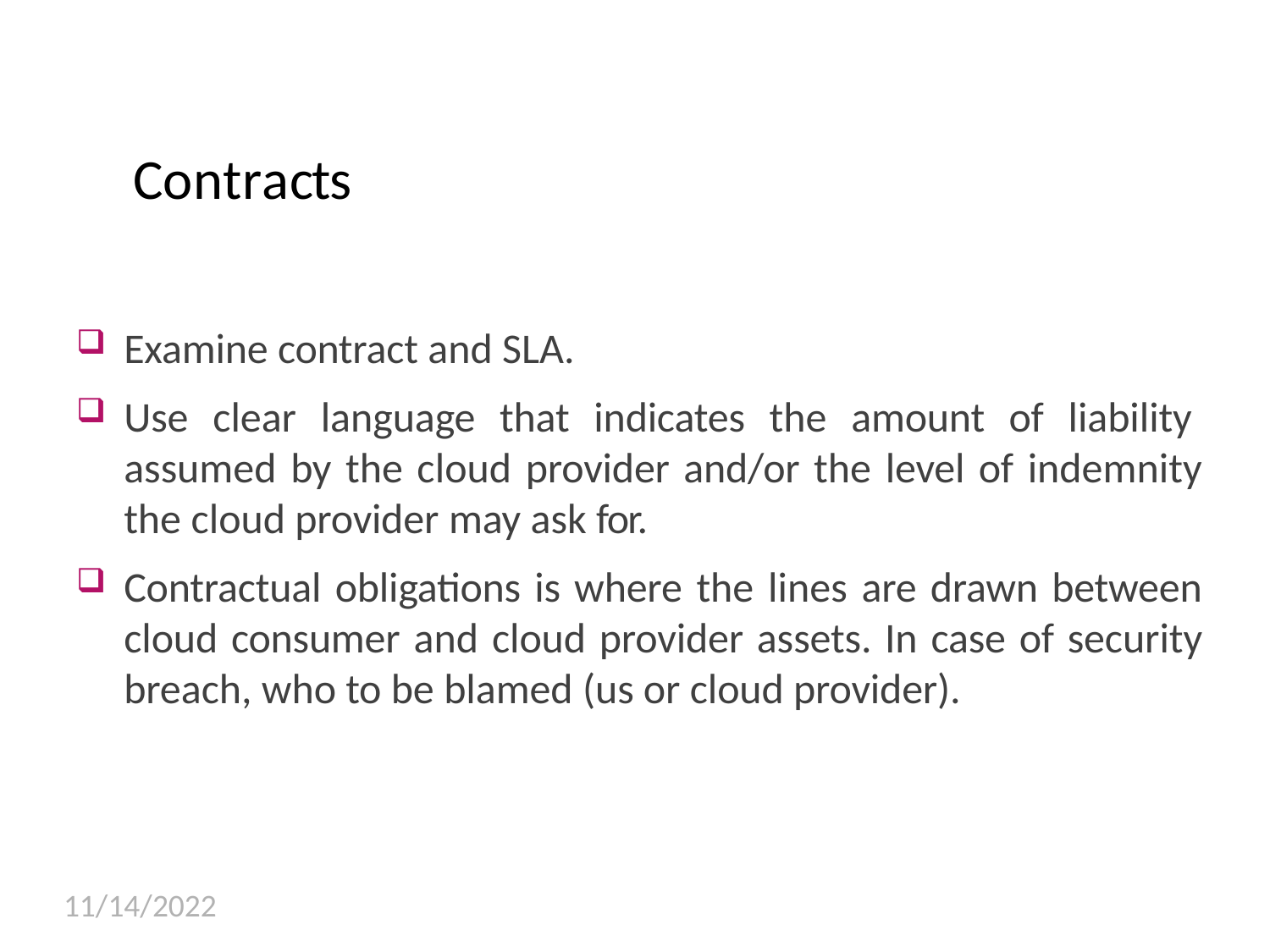

27
# Contracts
Examine contract and SLA.
Use clear language that indicates the amount of liability  assumed by the cloud provider and/or the level of indemnity  the cloud provider may ask for.
Contractual obligations is where the lines are drawn between  cloud consumer and cloud provider assets. In case of security  breach, who to be blamed (us or cloud provider).
11/14/2022